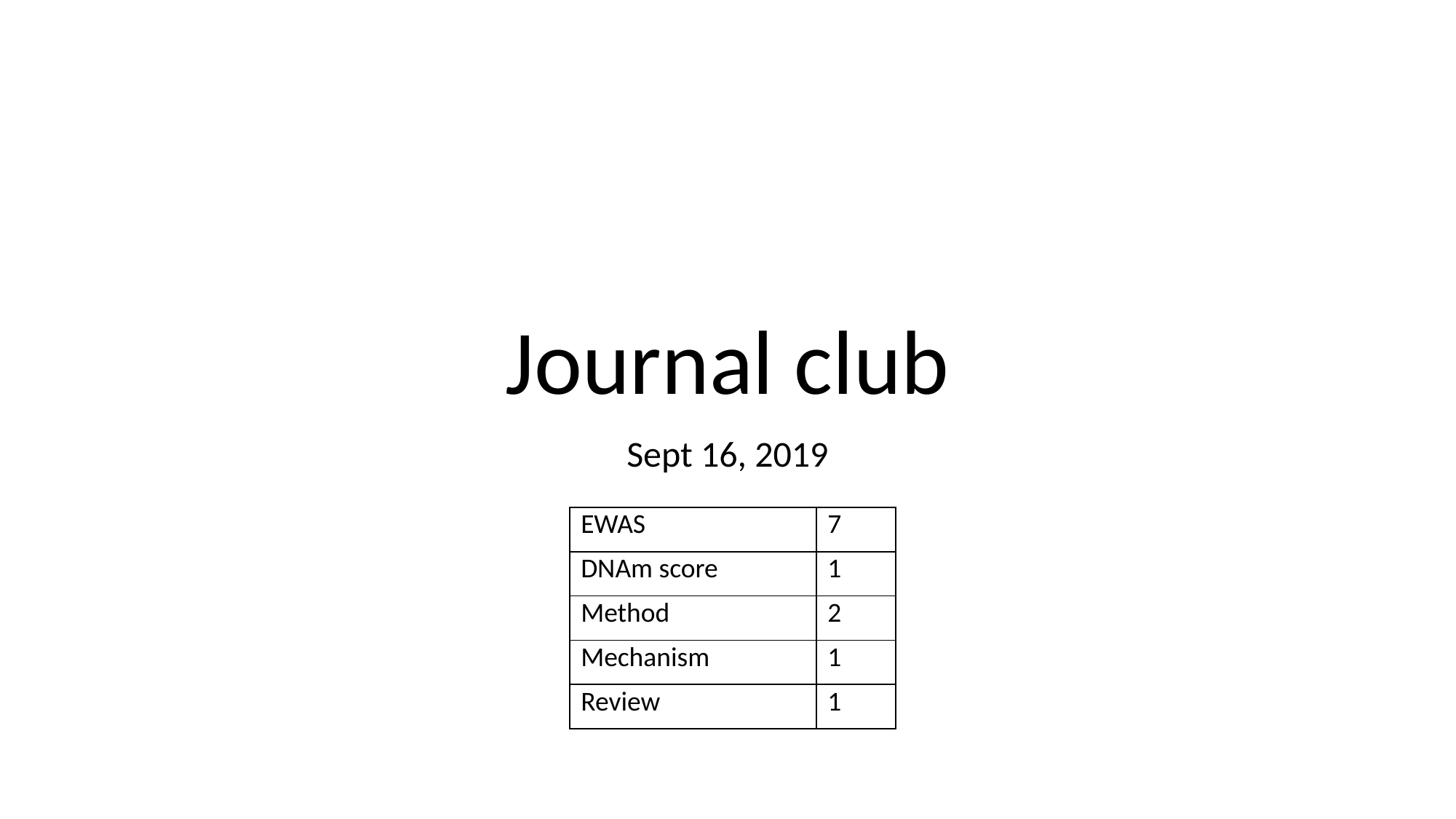

# Journal club
Sept 16, 2019
| EWAS | 7 |
| --- | --- |
| DNAm score | 1 |
| Method | 2 |
| Mechanism | 1 |
| Review | 1 |